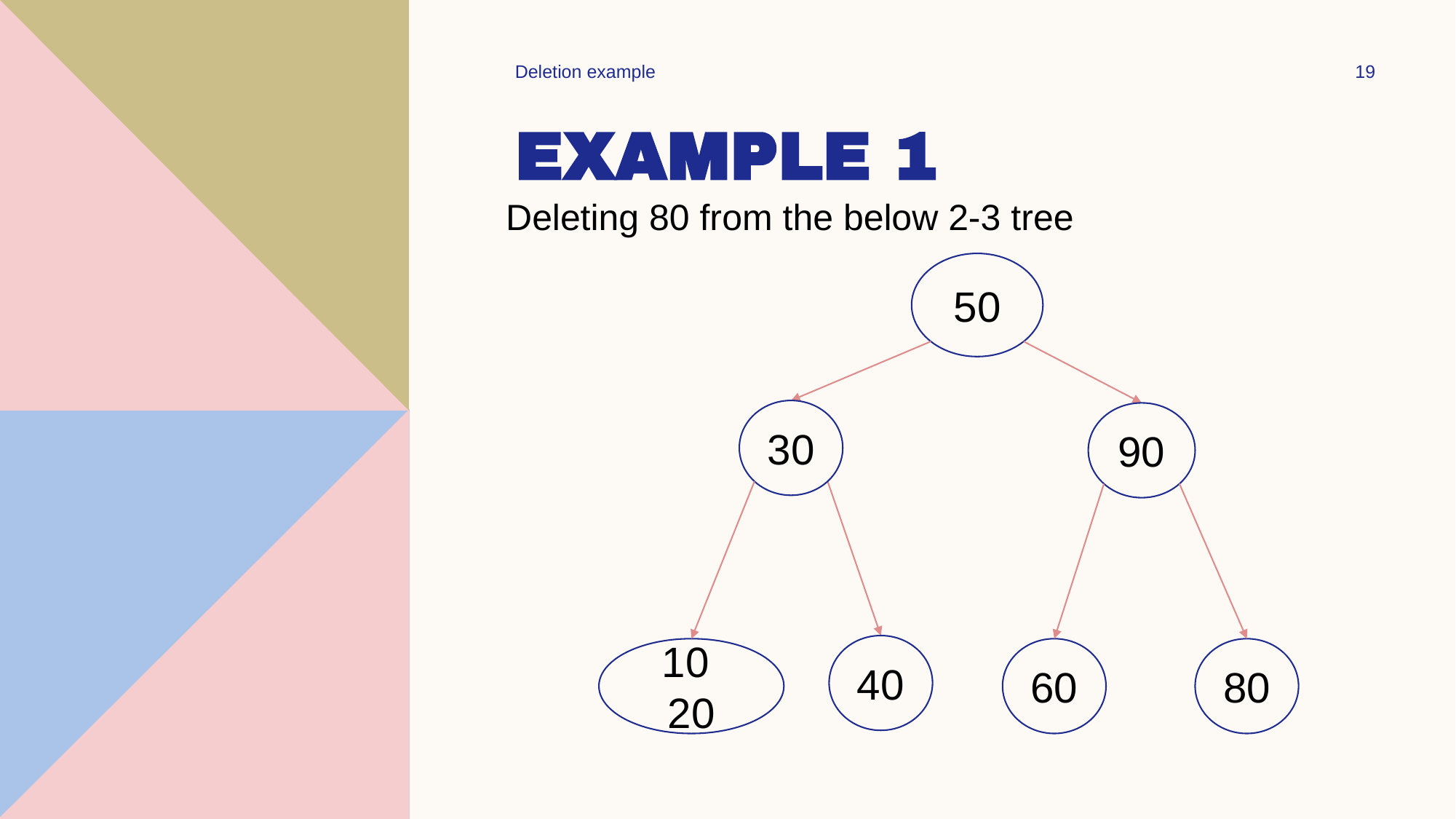

Deletion example
19
# Example 1
Deleting 80 from the below 2-3 tree
50
30
90
40
10  20
60
80